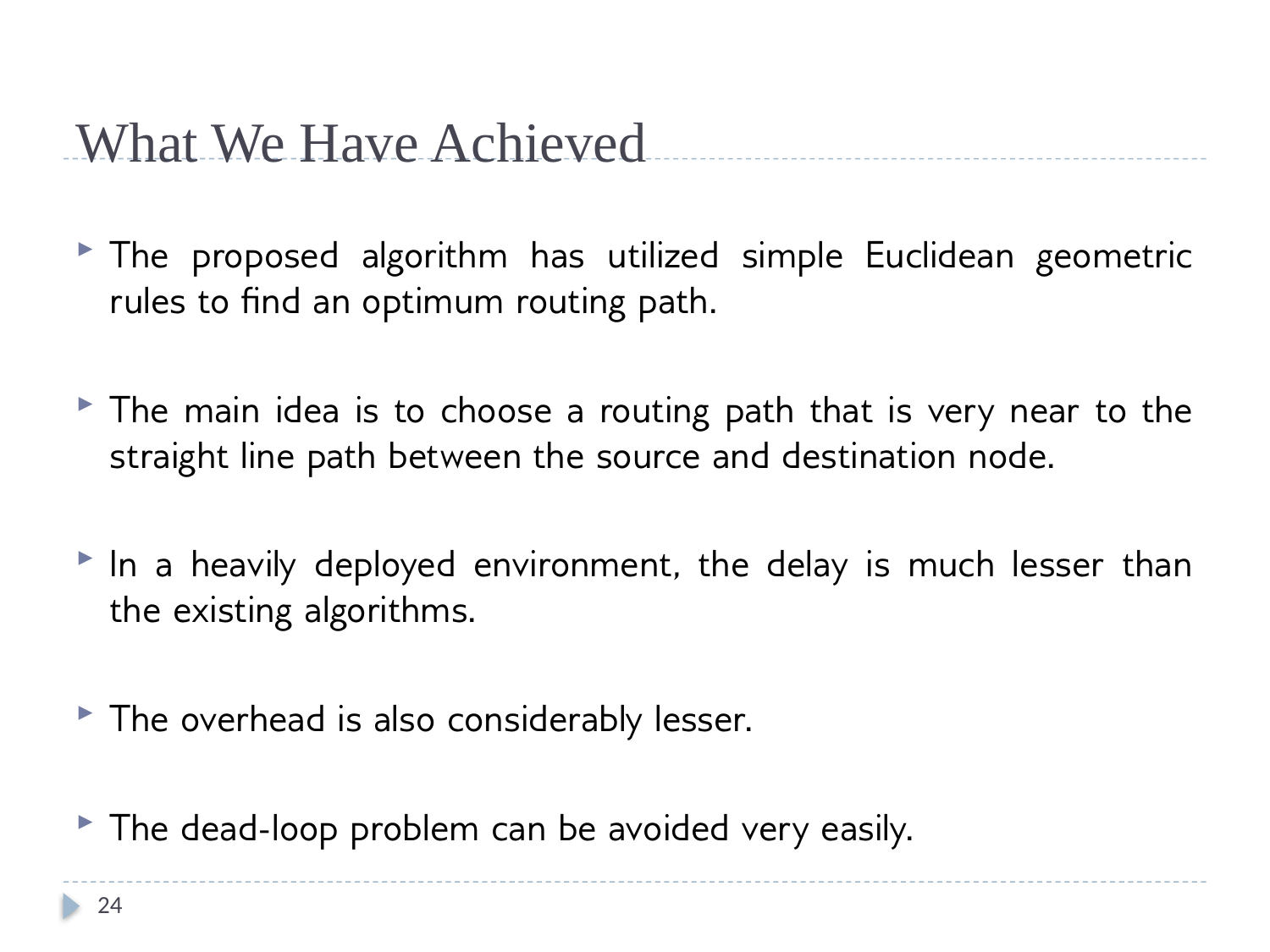

# What We Have Achieved

The proposed algorithm has utilized simple Euclidean geometric rules to find an optimum routing path.

The main idea is to choose a routing path that is very near to the straight line path between the source and destination node.

In a heavily deployed environment, the delay is much lesser than the existing algorithms.

The overhead is also considerably lesser.

The dead-loop problem can be avoided very easily.

24